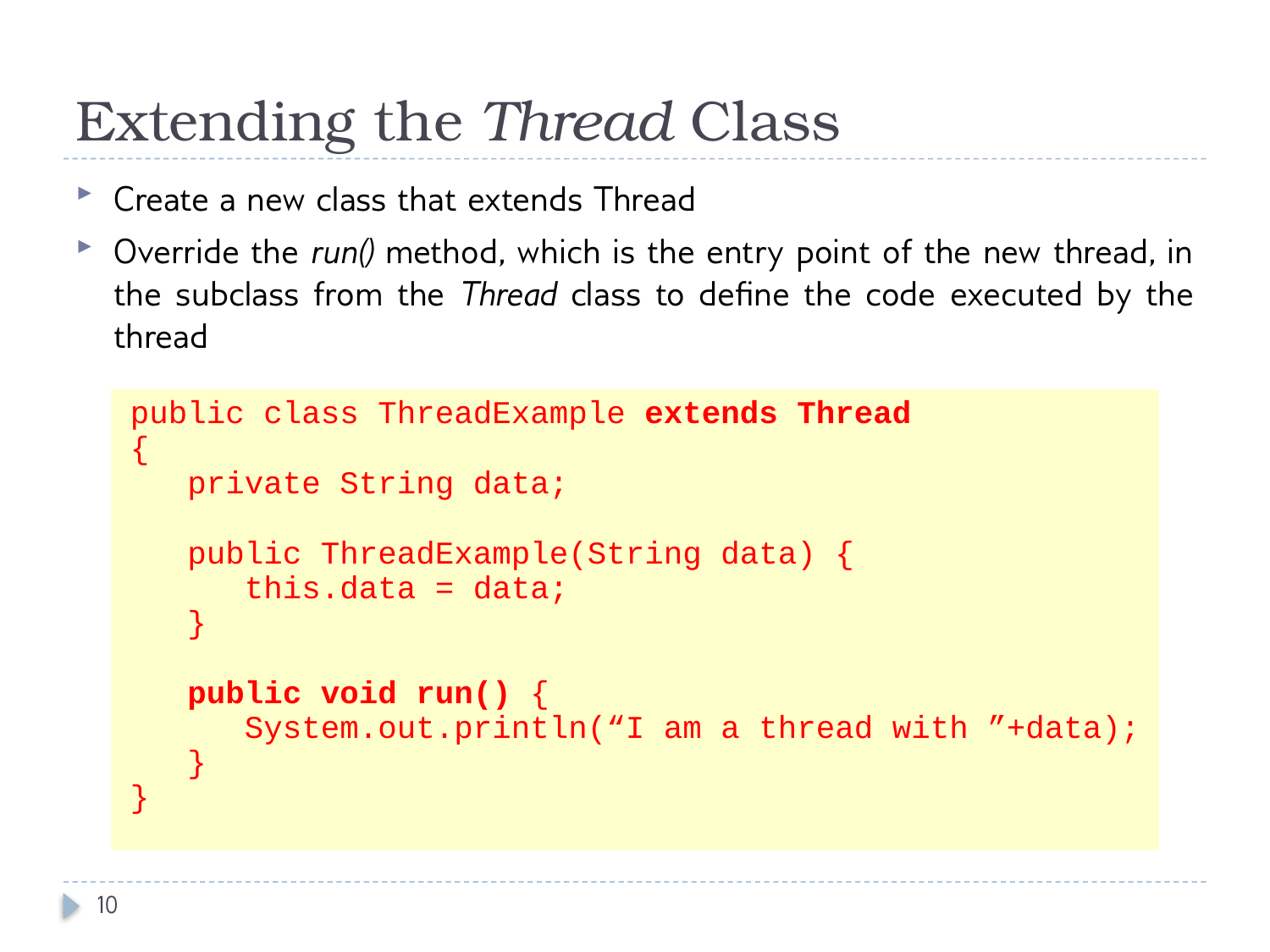

# Extending the Thread Class
Create a new class that extends Thread
Override the run() method, which is the entry point of the new thread, in the subclass from the Thread class to define the code executed by the thread
public class ThreadExample extends Thread
{
   private String data;

   public ThreadExample(String data) {
      this.data = data;
   }

   public void run() {
      System.out.println(“I am a thread with ”+data);
   }
}
10